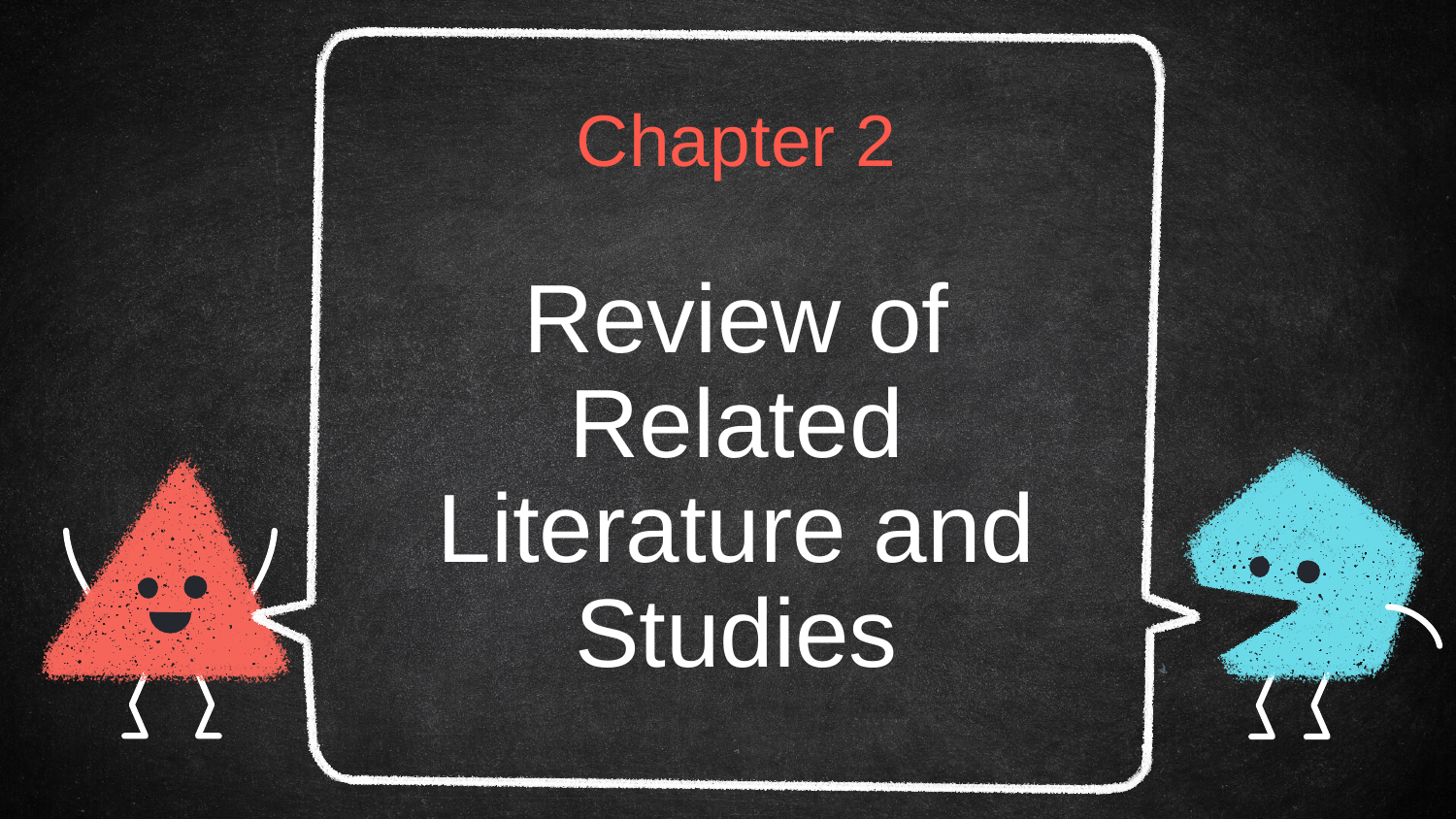

# Chapter 2
Review of Related Literature and Studies